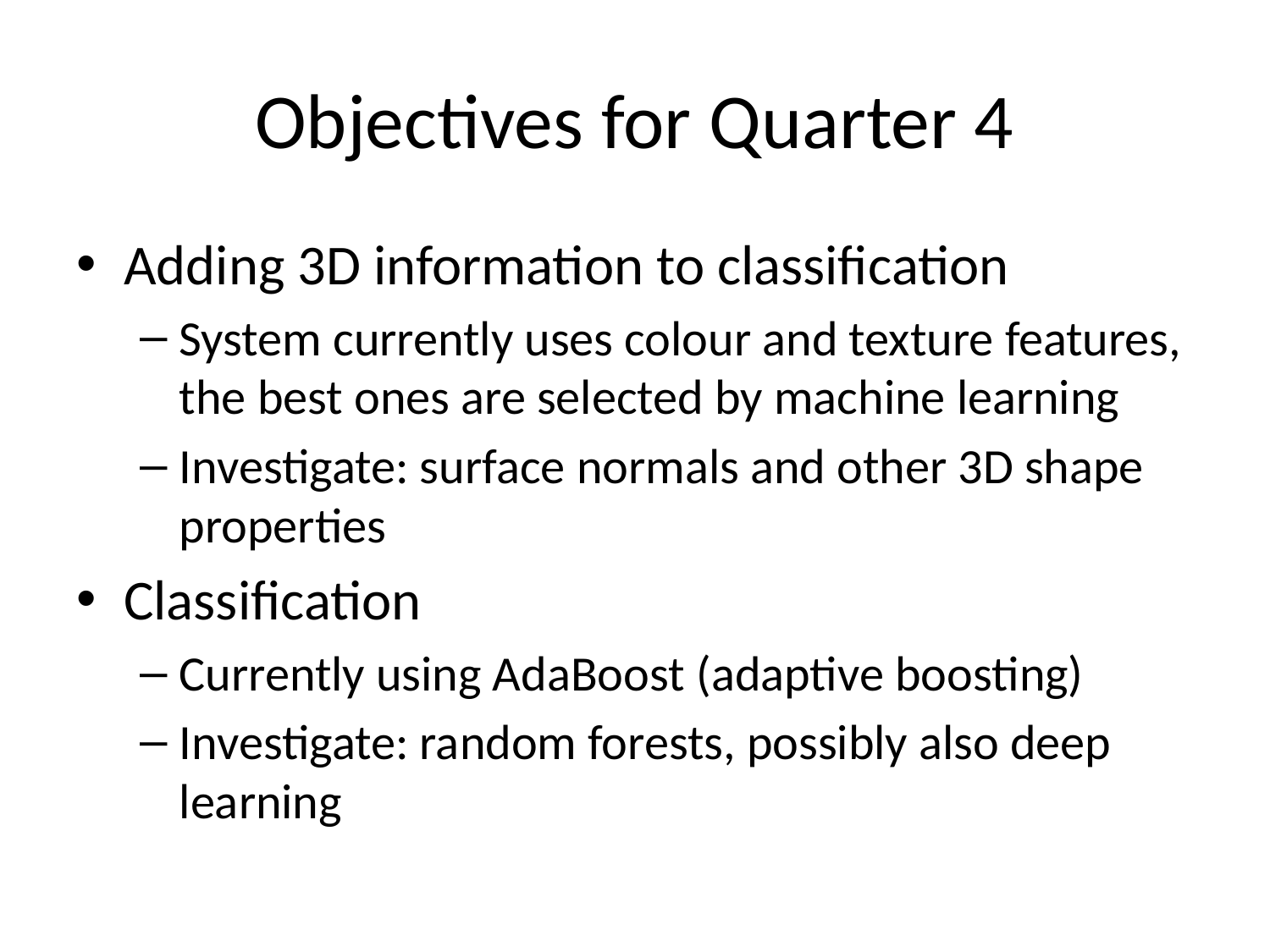

# Objectives for Quarter 4
Adding 3D information to classification
System currently uses colour and texture features, the best ones are selected by machine learning
Investigate: surface normals and other 3D shape properties
Classification
Currently using AdaBoost (adaptive boosting)
Investigate: random forests, possibly also deep learning